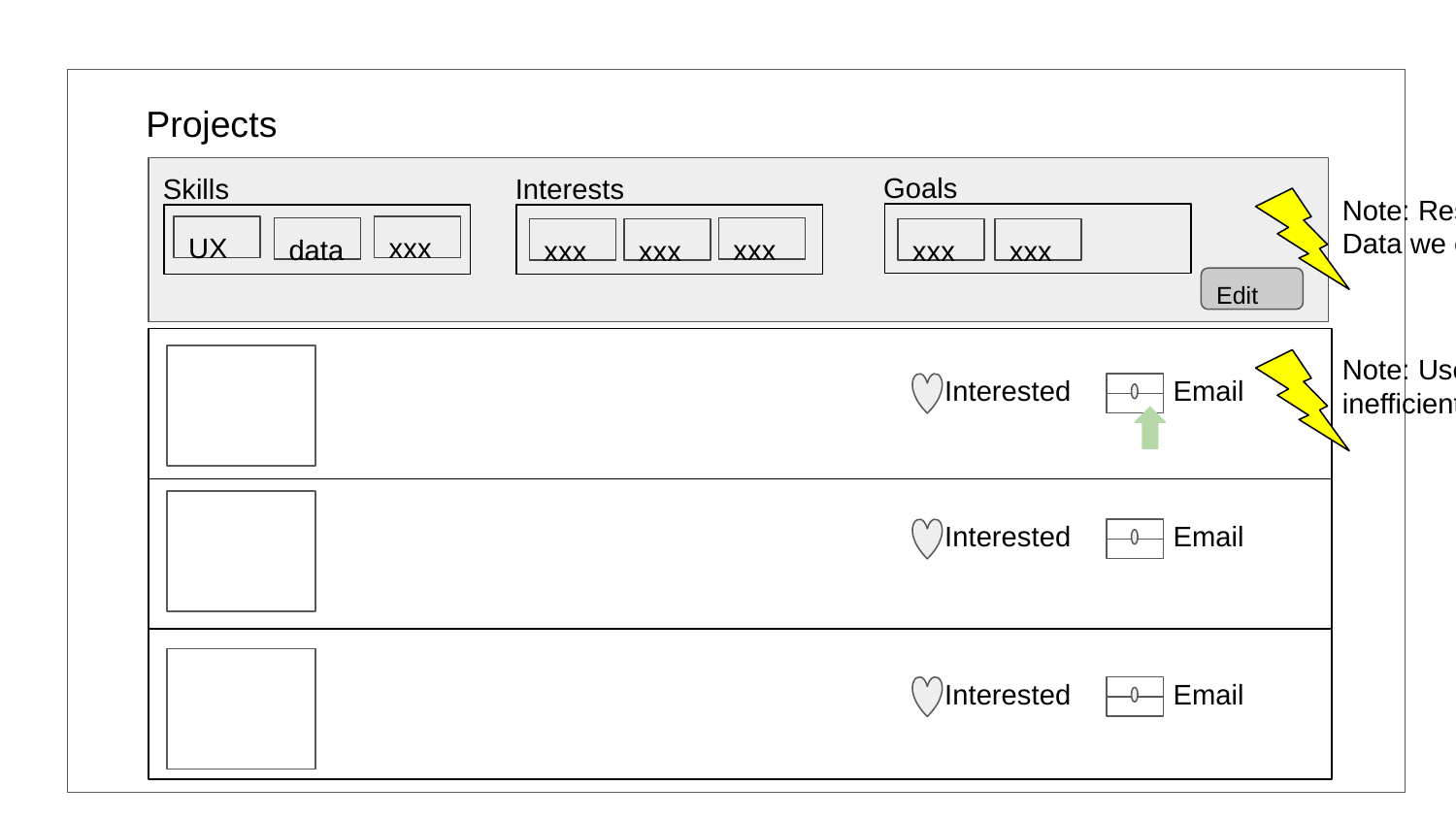

Projects
Goals
Skills
Interests

Note: Research : drop down menu
Data we collect (example: redfin)

xxx
UX
xxx
data
xxx
xxx
xxx
xxx
Edit

Note: User testing: email too inefficient? Message?

Email
Interested

Email
Interested

Email
Interested